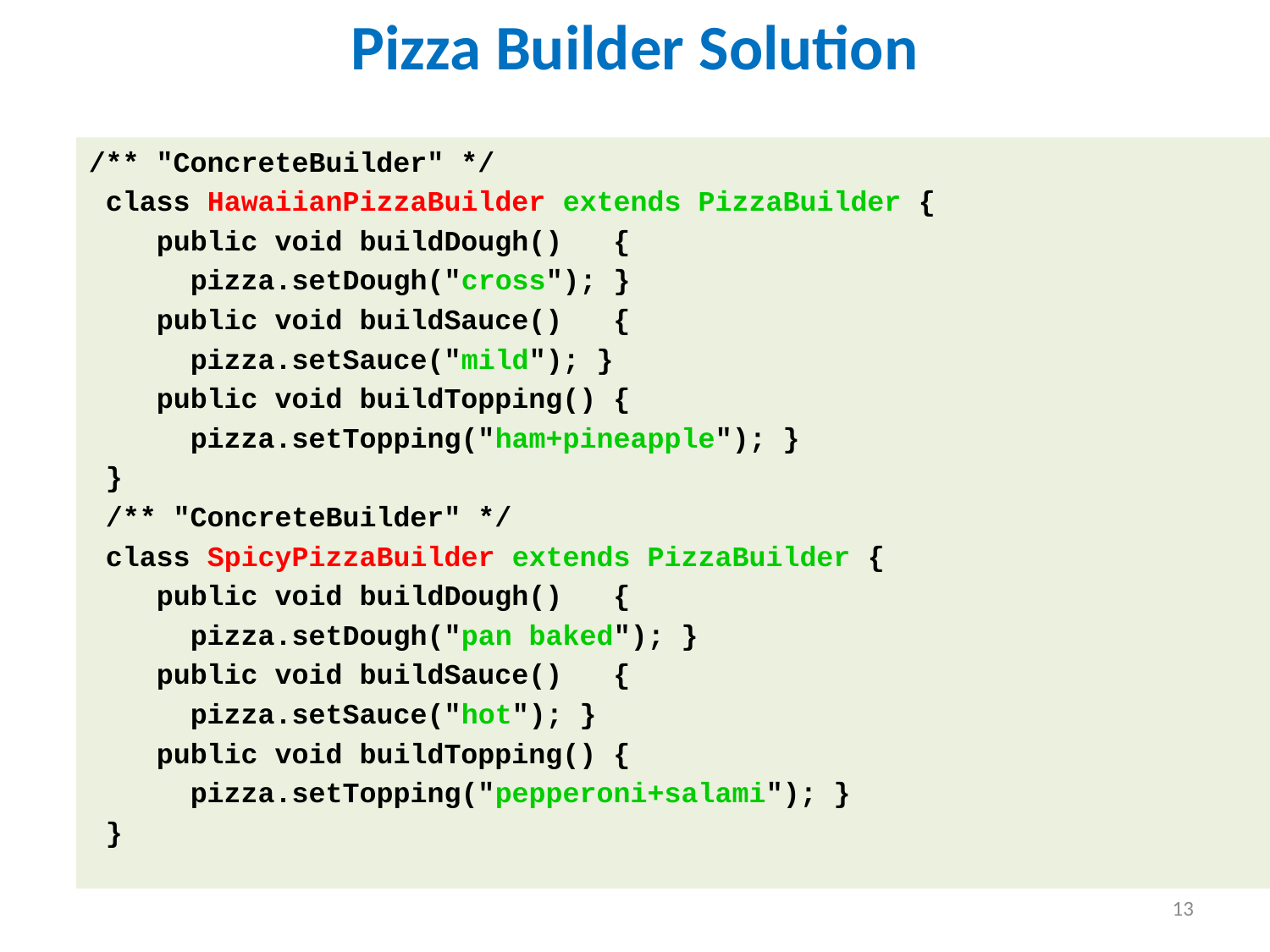

Pizza Builder Solution
/** "ConcreteBuilder" */
 class HawaiianPizzaBuilder extends PizzaBuilder {
    public void buildDough()   {
      pizza.setDough("cross"); }
    public void buildSauce()   {
      pizza.setSauce("mild"); }
    public void buildTopping() {
      pizza.setTopping("ham+pineapple"); }
 }
 /** "ConcreteBuilder" */
 class SpicyPizzaBuilder extends PizzaBuilder {
    public void buildDough()   {
      pizza.setDough("pan baked"); }
    public void buildSauce()   {
      pizza.setSauce("hot"); }
    public void buildTopping() {
      pizza.setTopping("pepperoni+salami"); }
 }
13